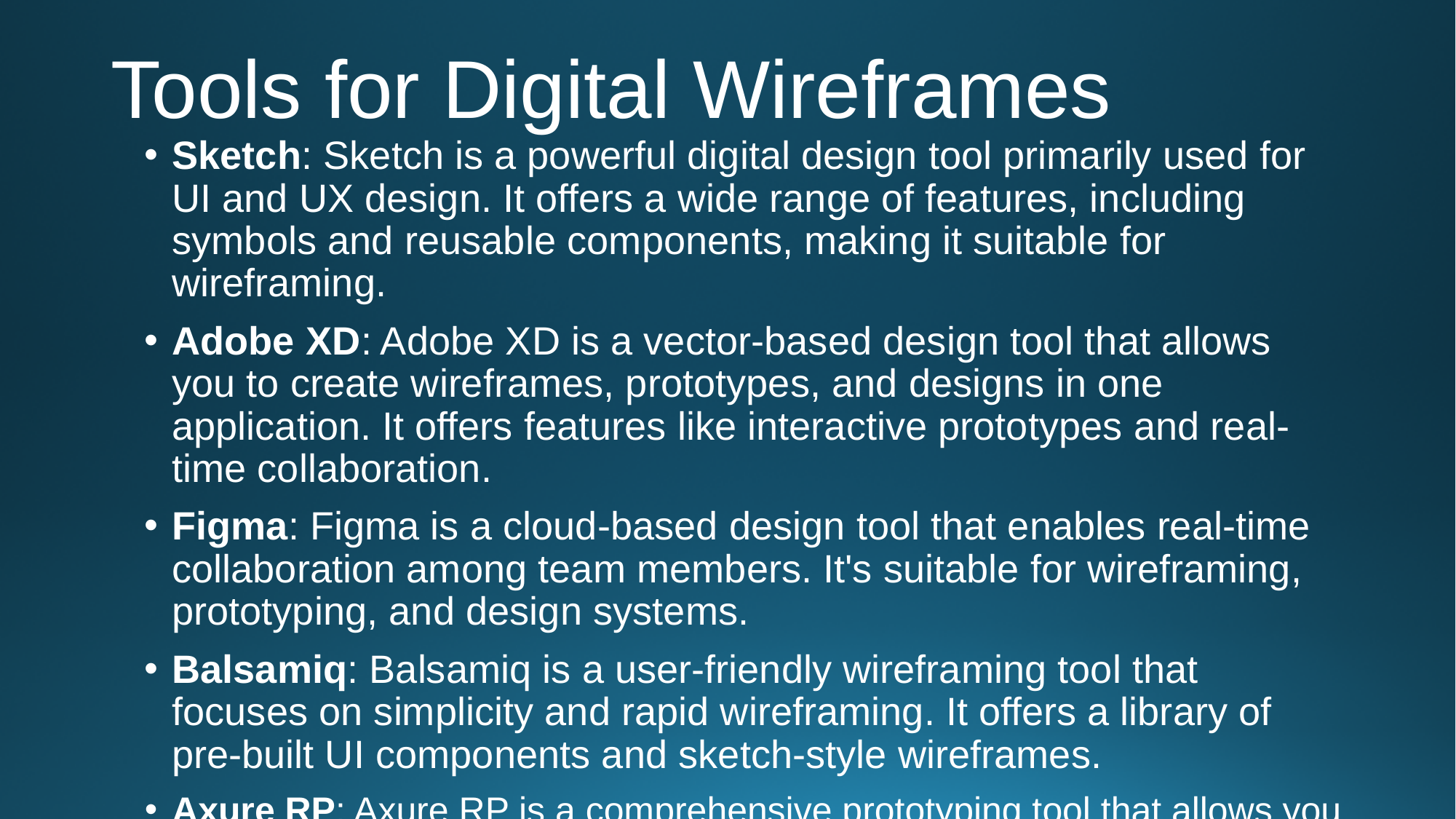

# Tools for Digital Wireframes
Sketch: Sketch is a powerful digital design tool primarily used for UI and UX design. It offers a wide range of features, including symbols and reusable components, making it suitable for wireframing.
Adobe XD: Adobe XD is a vector-based design tool that allows you to create wireframes, prototypes, and designs in one application. It offers features like interactive prototypes and real-time collaboration.
Figma: Figma is a cloud-based design tool that enables real-time collaboration among team members. It's suitable for wireframing, prototyping, and design systems.
Balsamiq: Balsamiq is a user-friendly wireframing tool that focuses on simplicity and rapid wireframing. It offers a library of pre-built UI components and sketch-style wireframes.
Axure RP: Axure RP is a comprehensive prototyping tool that allows you to create wireframes, prototypes, and specifications. It offers advanced interactions and dynamic content capabilities.